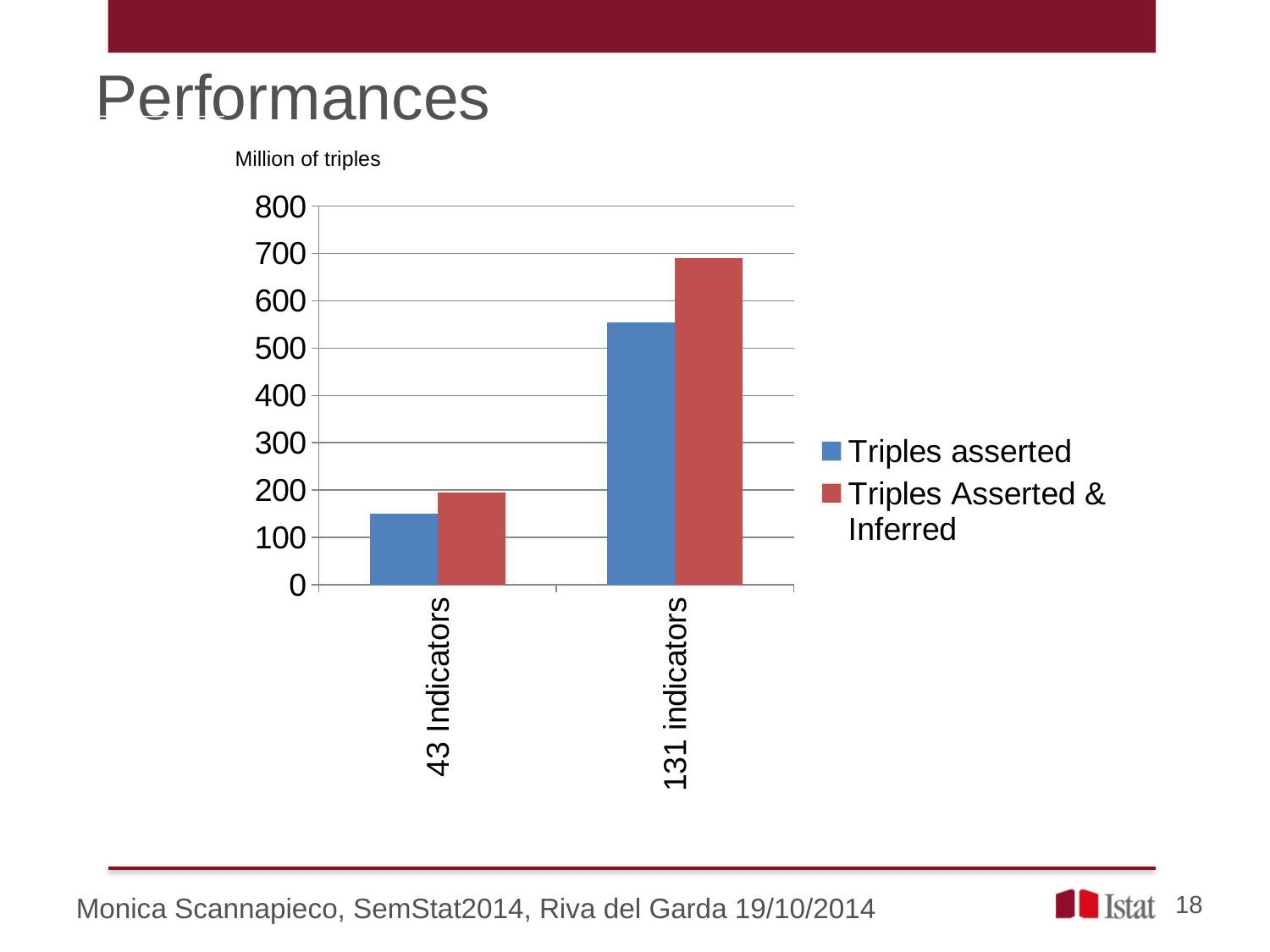

Performances

Million of triples

### Chart

| Category | Triples asserted | Triples Asserted & Inferred |
|---|---|---|
| 43 Indicators | 150.0 | 195.0 |
| 131 indicators | 555.0 | 690.0 |
18
Monica Scannapieco, SemStat2014, Riva del Garda 19/10/2014